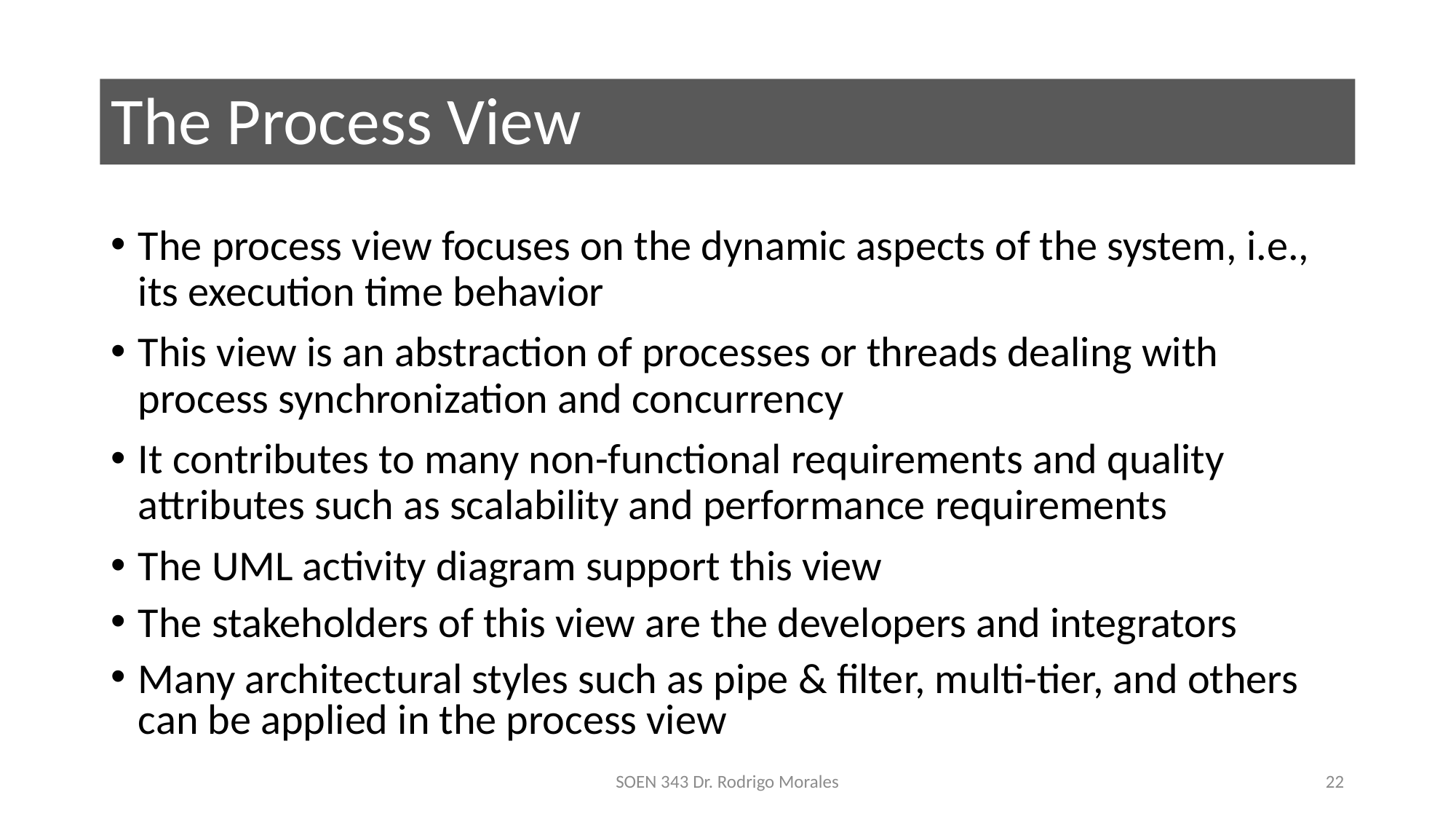

# The Process View
The process view focuses on the dynamic aspects of the system, i.e., its execution time behavior
This view is an abstraction of processes or threads dealing with process synchronization and concurrency
It contributes to many non-functional requirements and quality attributes such as scalability and performance requirements
The UML activity diagram support this view
The stakeholders of this view are the developers and integrators
Many architectural styles such as pipe & filter, multi-tier, and others can be applied in the process view

SOEN 343 Dr. Rodrigo Morales
22